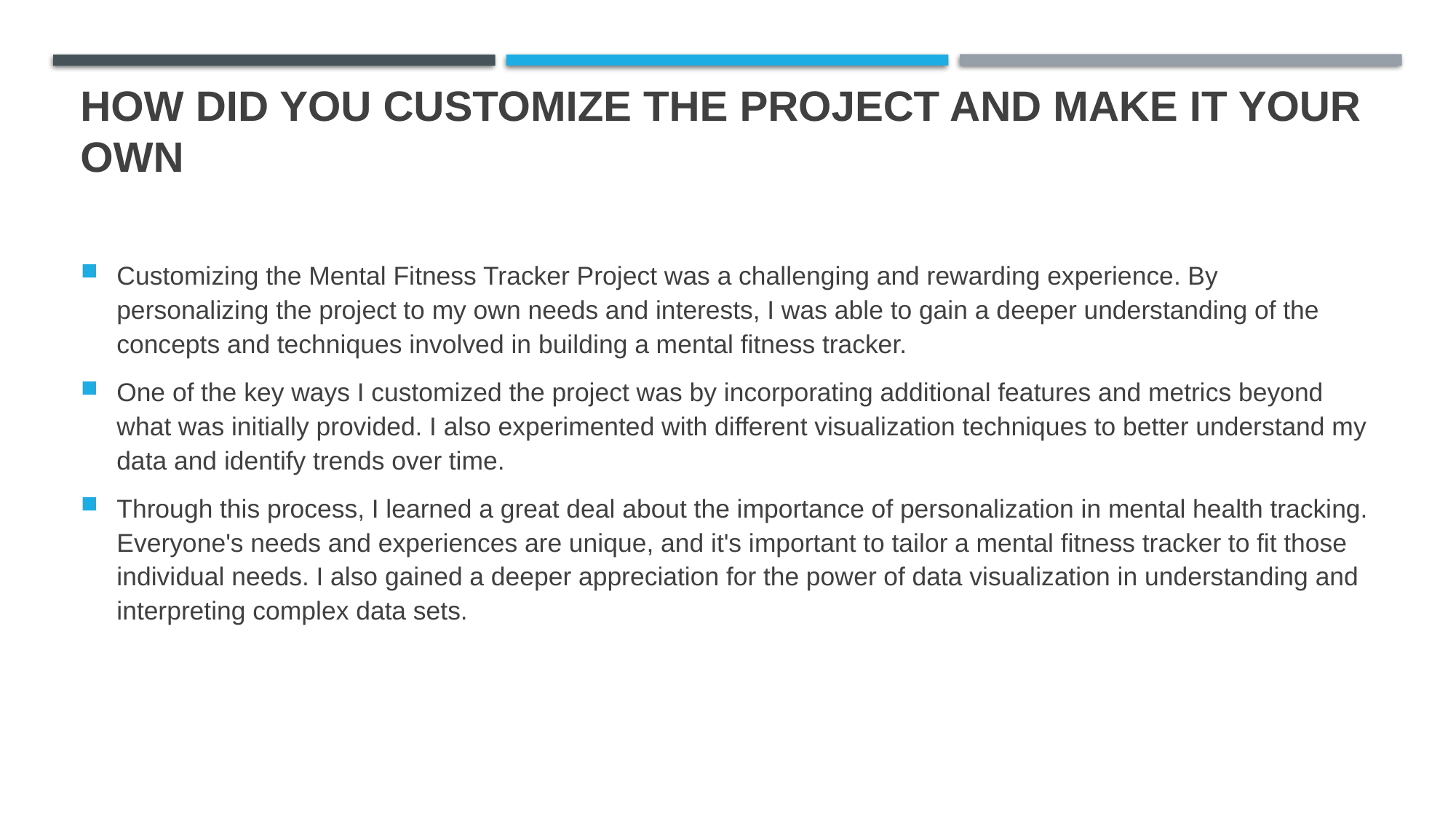

# How did you customize the project and make it your own
Customizing the Mental Fitness Tracker Project was a challenging and rewarding experience. By personalizing the project to my own needs and interests, I was able to gain a deeper understanding of the concepts and techniques involved in building a mental fitness tracker.
One of the key ways I customized the project was by incorporating additional features and metrics beyond what was initially provided. I also experimented with different visualization techniques to better understand my data and identify trends over time.
Through this process, I learned a great deal about the importance of personalization in mental health tracking. Everyone's needs and experiences are unique, and it's important to tailor a mental fitness tracker to fit those individual needs. I also gained a deeper appreciation for the power of data visualization in understanding and interpreting complex data sets.